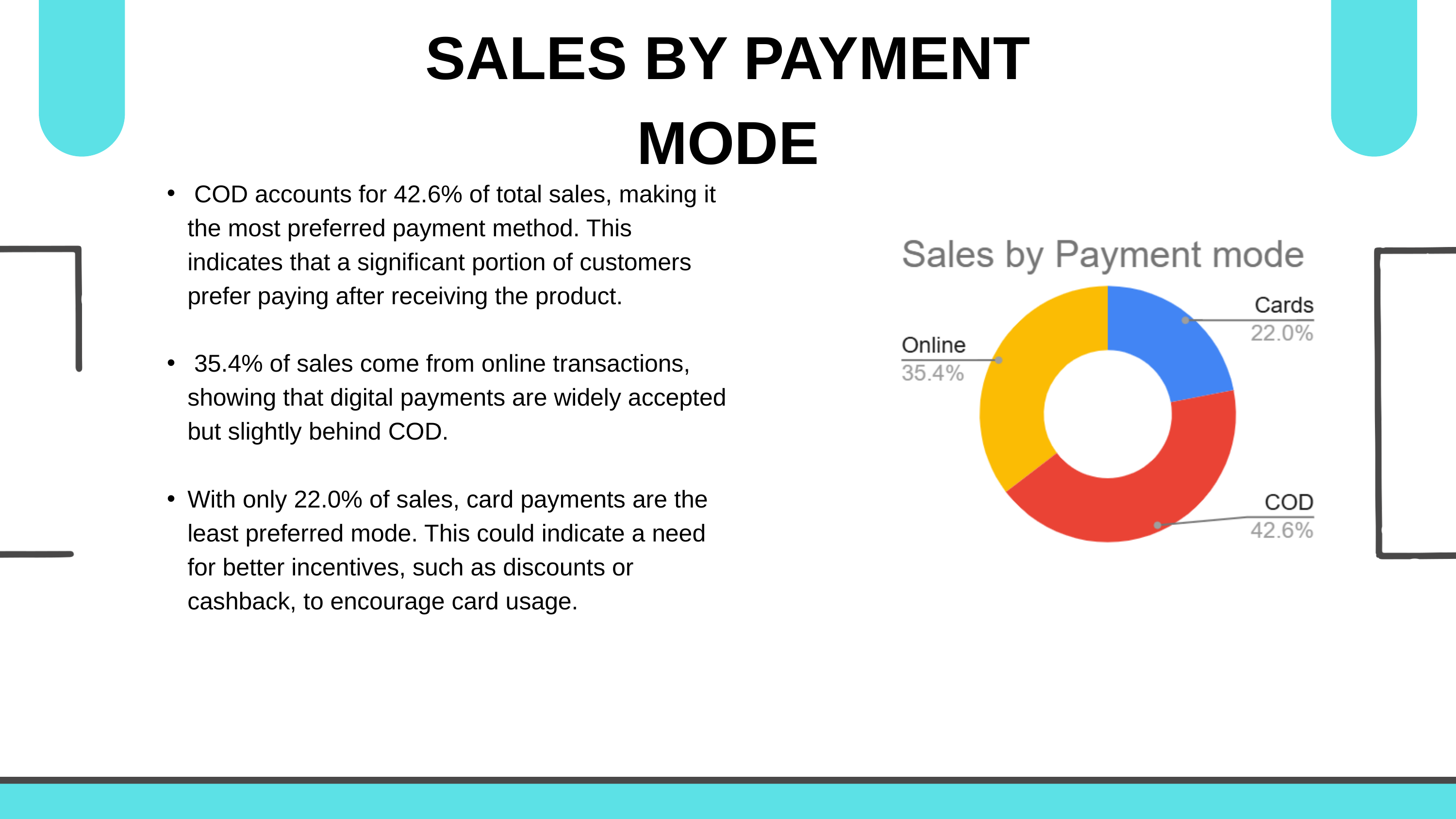

SALES BY PAYMENT MODE
 COD accounts for 42.6% of total sales, making it the most preferred payment method. This indicates that a significant portion of customers prefer paying after receiving the product.

 35.4% of sales come from online transactions, showing that digital payments are widely accepted but slightly behind COD.

With only 22.0% of sales, card payments are the least preferred mode. This could indicate a need for better incentives, such as discounts or cashback, to encourage card usage.